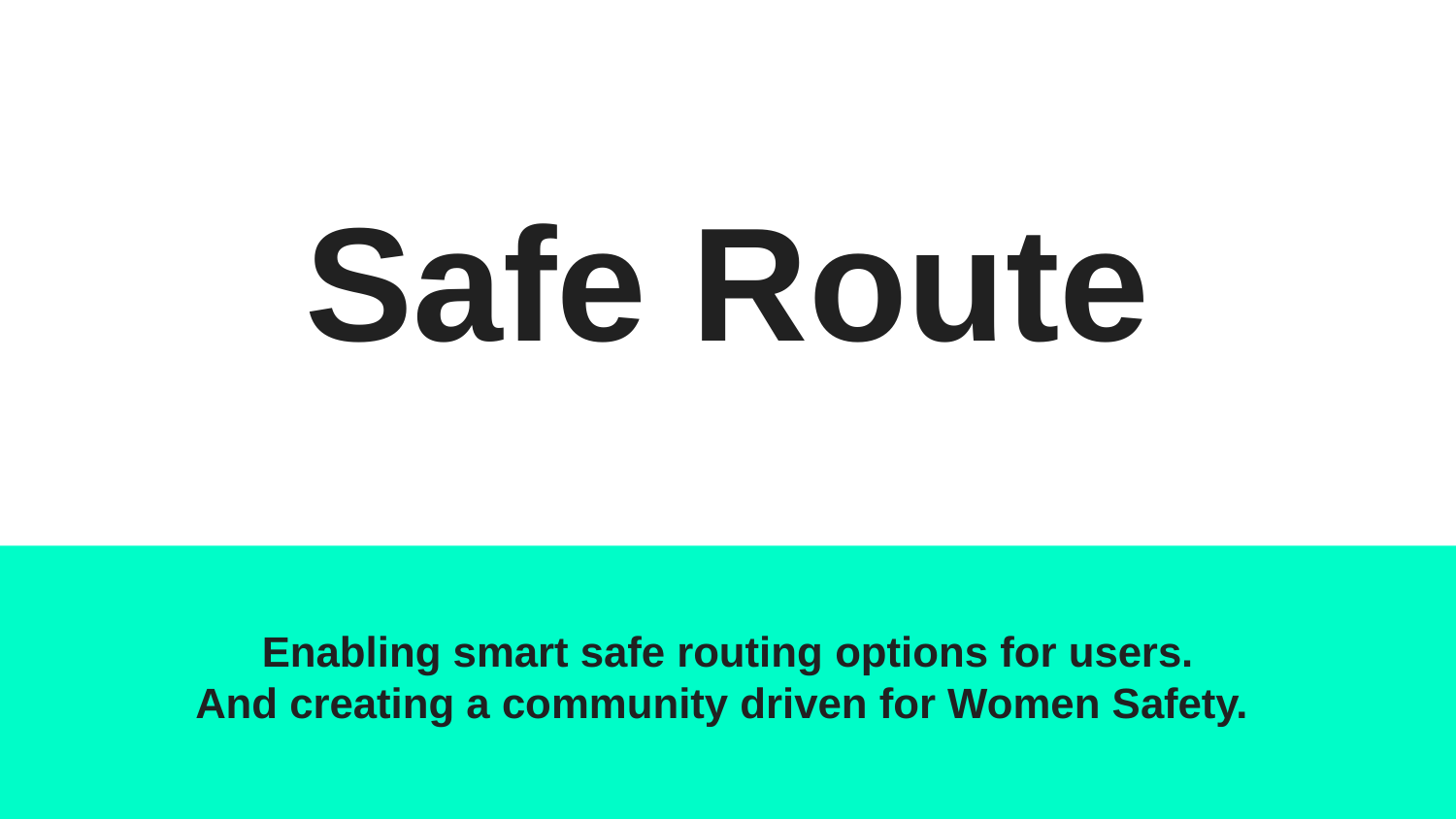

# Safe Route
Enabling smart safe routing options for users.
And creating a community driven for Women Safety.